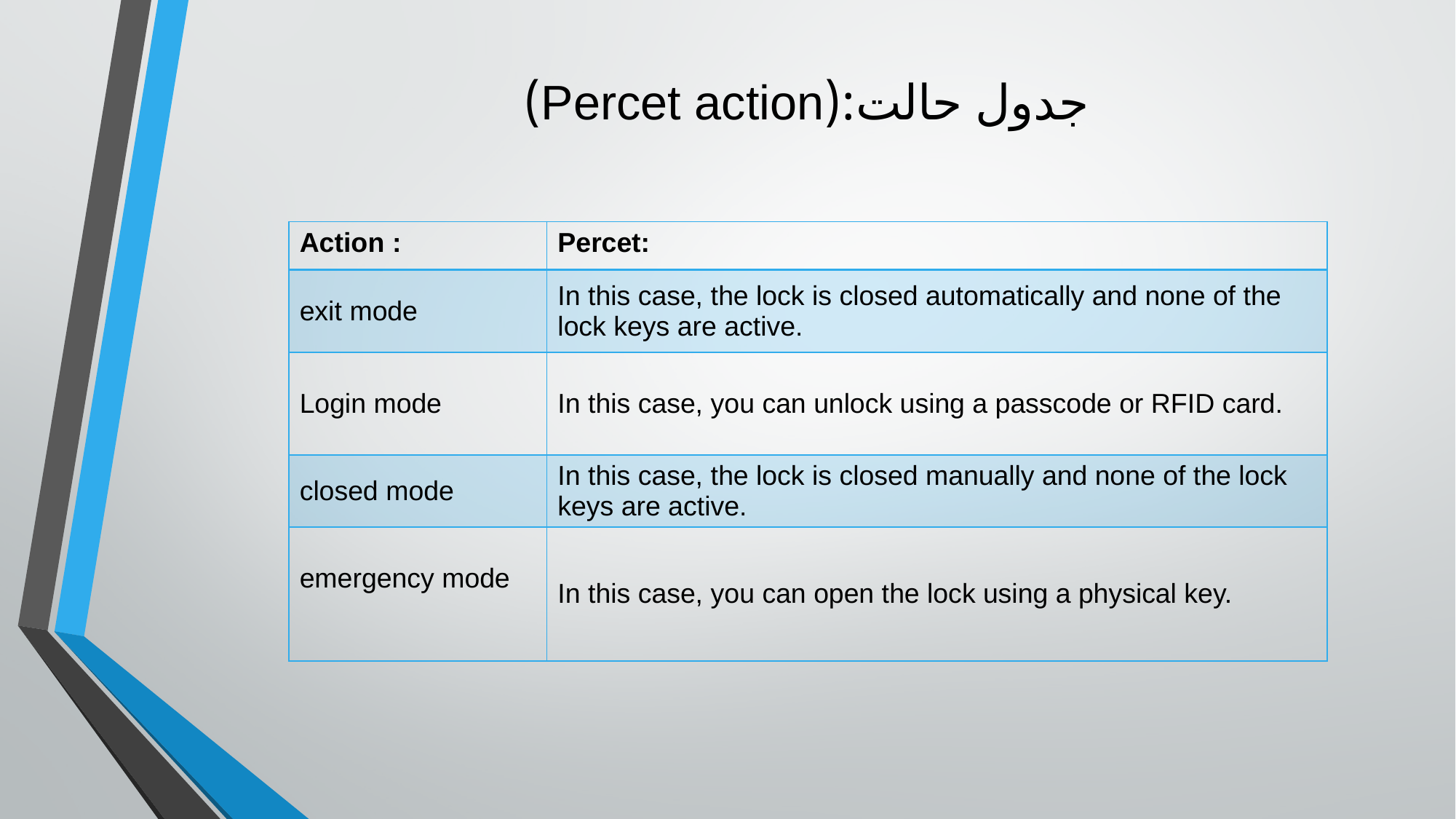

جدول حالت:(Percet action)
| Action : | Percet: |
| --- | --- |
| exit mode | In this case, the lock is closed automatically and none of the lock keys are active. |
| Login mode | In this case, you can unlock using a passcode or RFID card. |
| closed mode | In this case, the lock is closed manually and none of the lock keys are active. |
| emergency mode | In this case, you can open the lock using a physical key. |